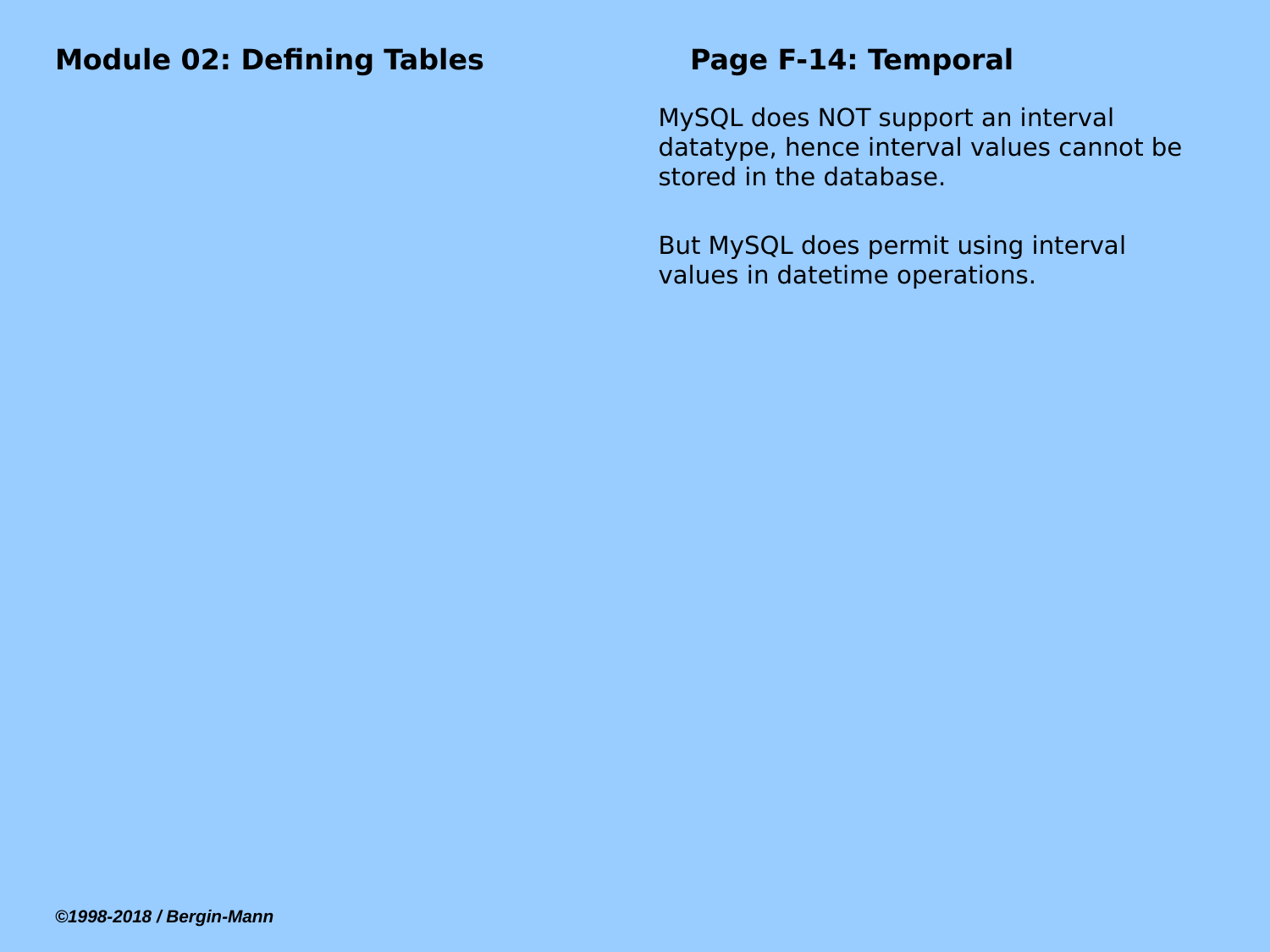

# Module 02: Defining Tables		Page F-14: Temporal

MySQL does NOT support an interval datatype, hence interval values cannot be stored in the database.

But MySQL does permit using interval values in datetime operations.
©1998-2018 / Bergin-Mann